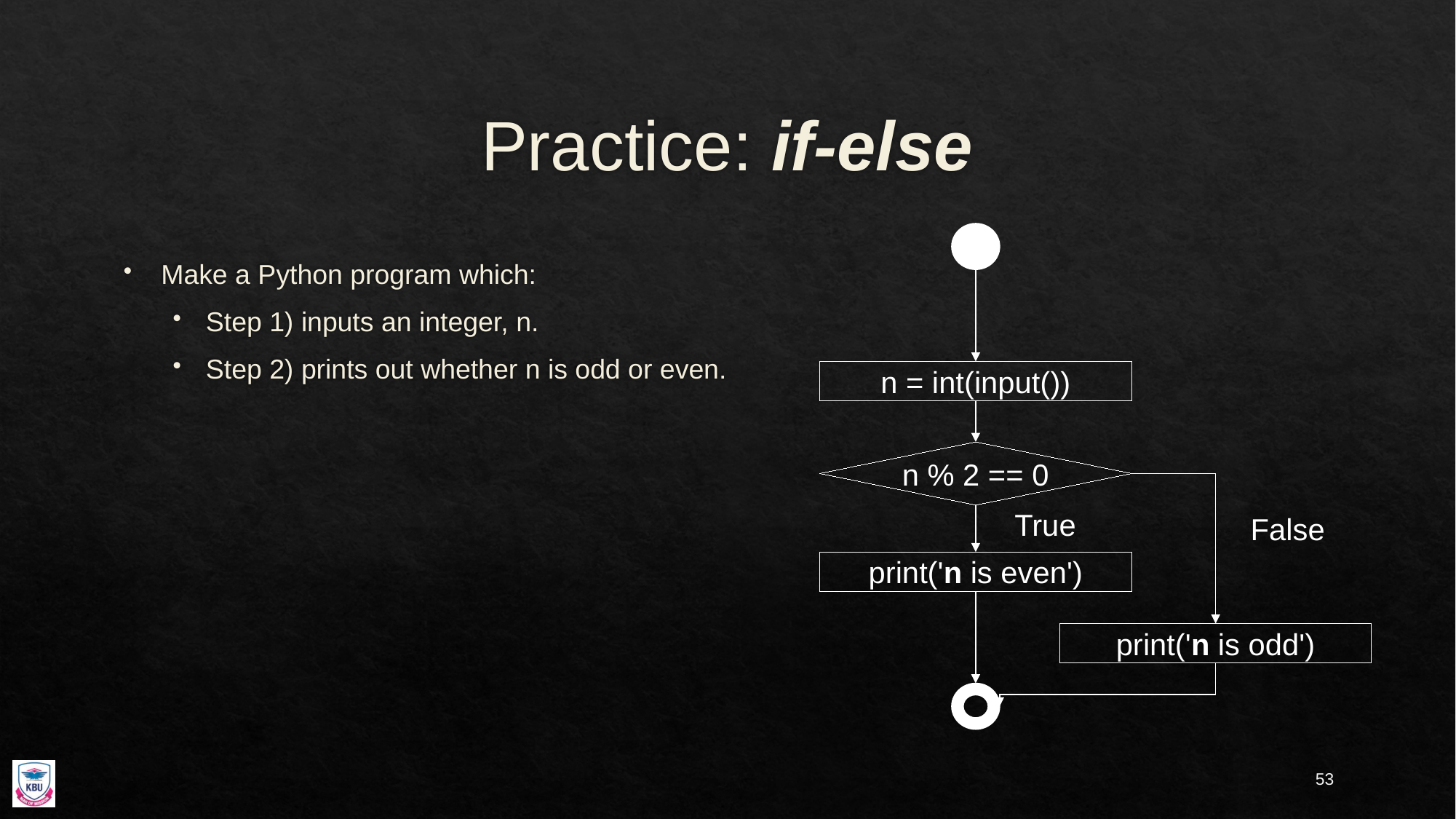

# Practice: if-else

n = int(input())

n % 2 == 0
True
False
print('n is even')
print('n is odd')

Make a Python program which:
Step 1) inputs an integer, n.
Step 2) prints out whether n is odd or even.
53